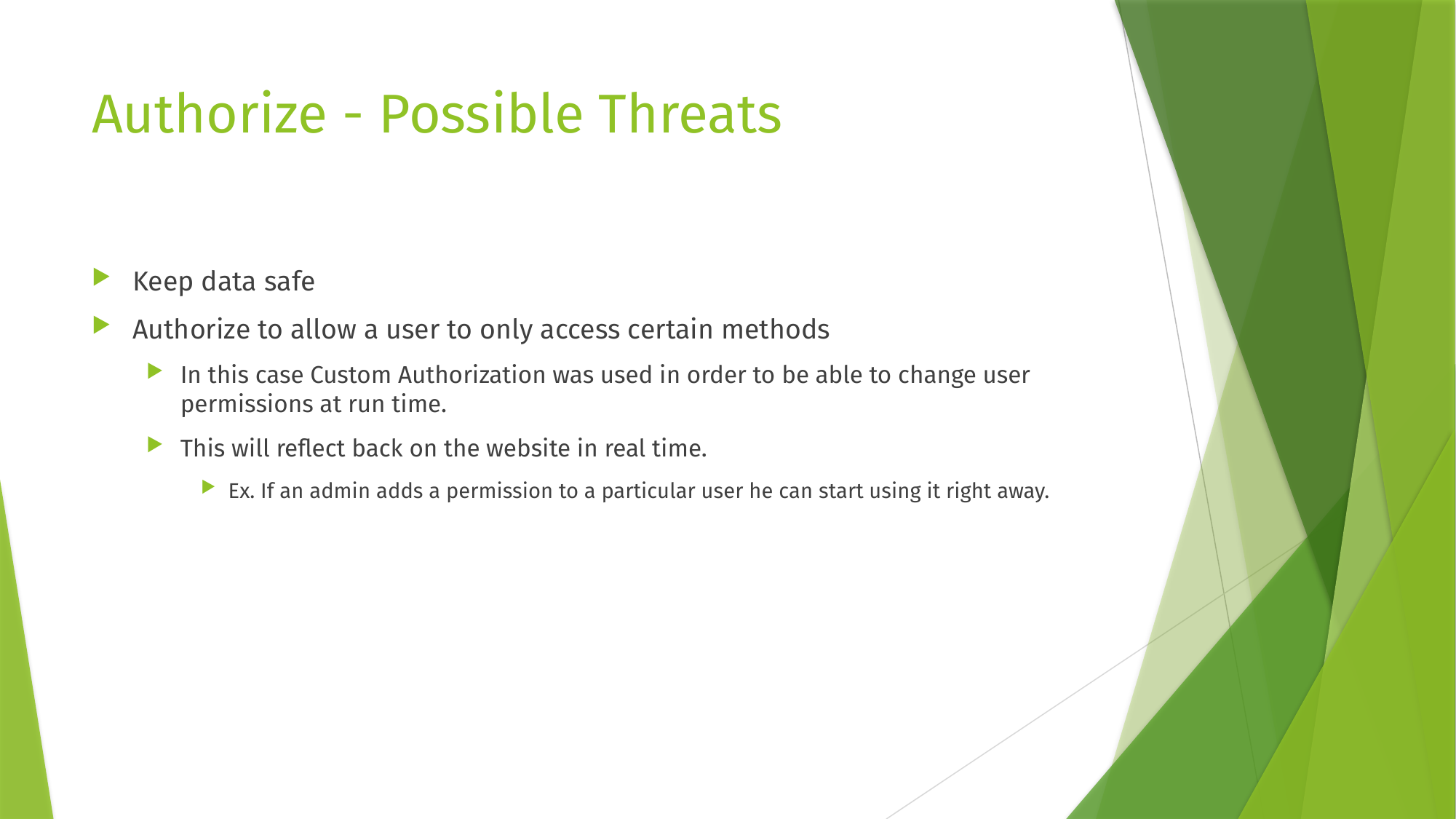

# Authorize - Possible Threats
Keep data safe
Authorize to allow a user to only access certain methods
In this case Custom Authorization was used in order to be able to change user permissions at run time.
This will reflect back on the website in real time.
Ex. If an admin adds a permission to a particular user he can start using it right away.